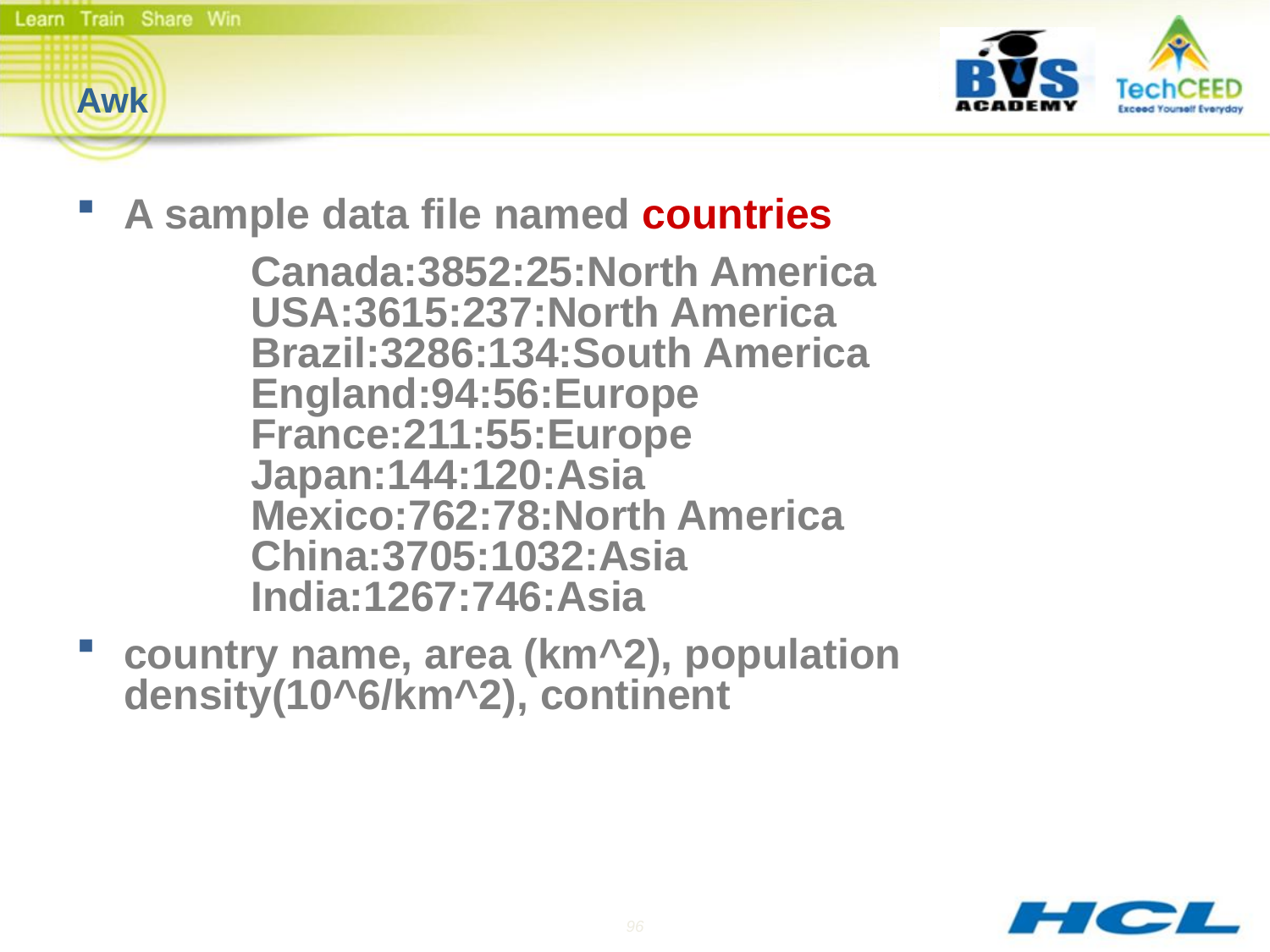

# Awk
A sample data file named countries
		Canada:3852:25:North America
	USA:3615:237:North America
	Brazil:3286:134:South America
	England:94:56:Europe
	France:211:55:Europe
	Japan:144:120:Asia
	Mexico:762:78:North America
	China:3705:1032:Asia
	India:1267:746:Asia
country name, area (km^2), population density(10^6/km^2), continent

96